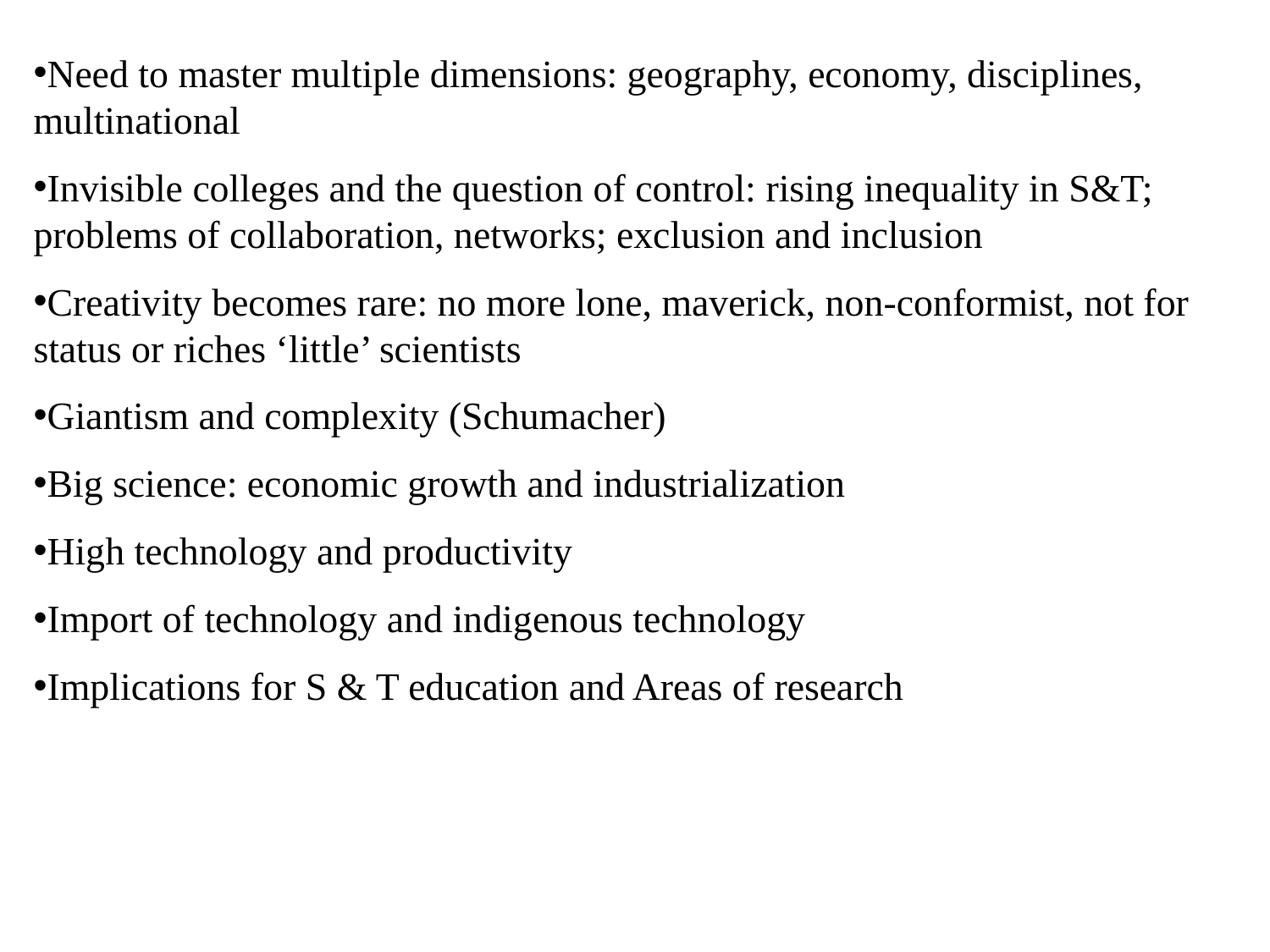

Need to master multiple dimensions: geography, economy, disciplines, multinational
Invisible colleges and the question of control: rising inequality in S&T; problems of collaboration, networks; exclusion and inclusion
Creativity becomes rare: no more lone, maverick, non-conformist, not for status or riches ‘little’ scientists
Giantism and complexity (Schumacher)
Big science: economic growth and industrialization
High technology and productivity
Import of technology and indigenous technology
Implications for S & T education and Areas of research